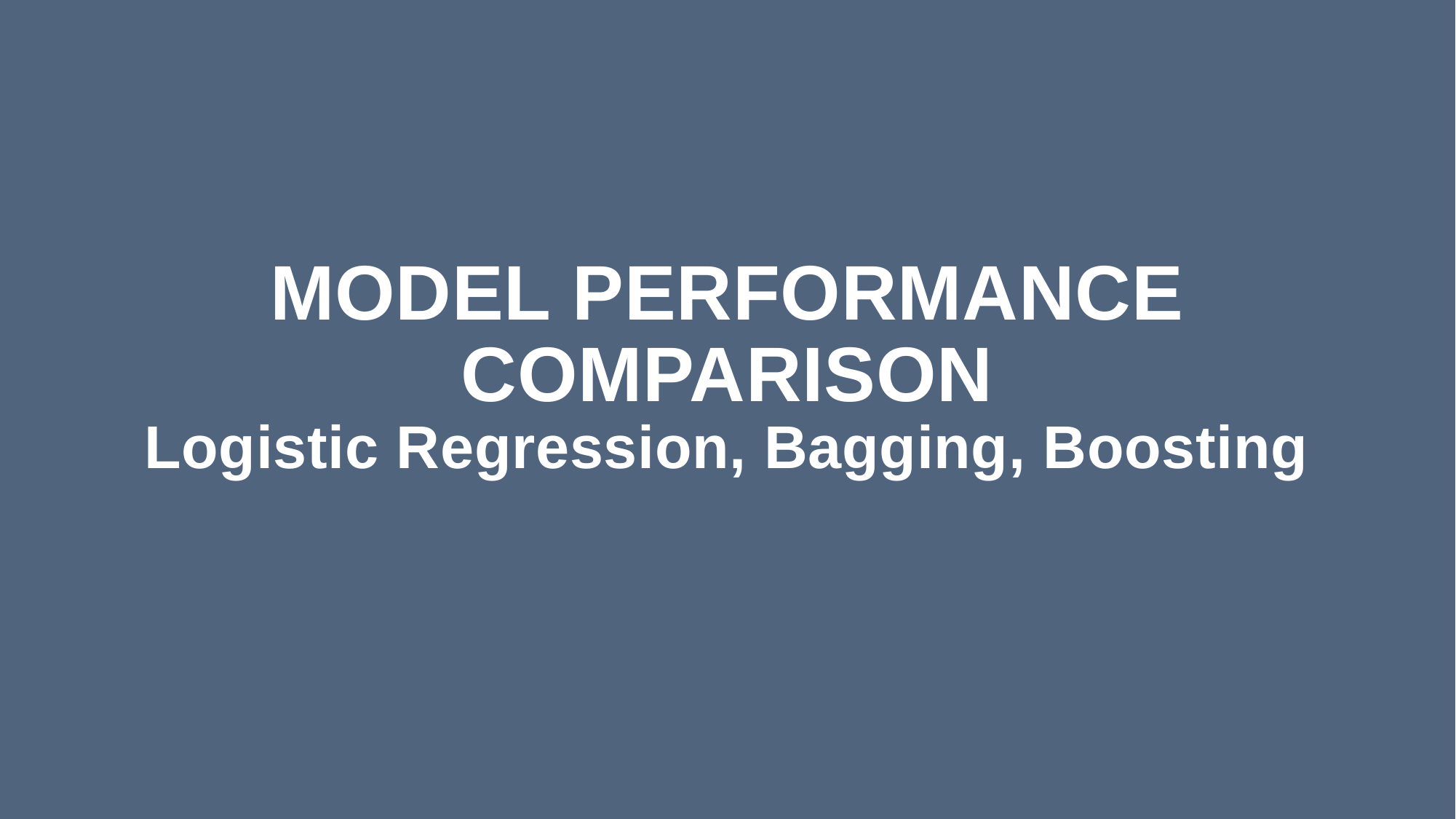

# MODEL PERFORMANCE COMPARISON Logistic Regression, Bagging, Boosting